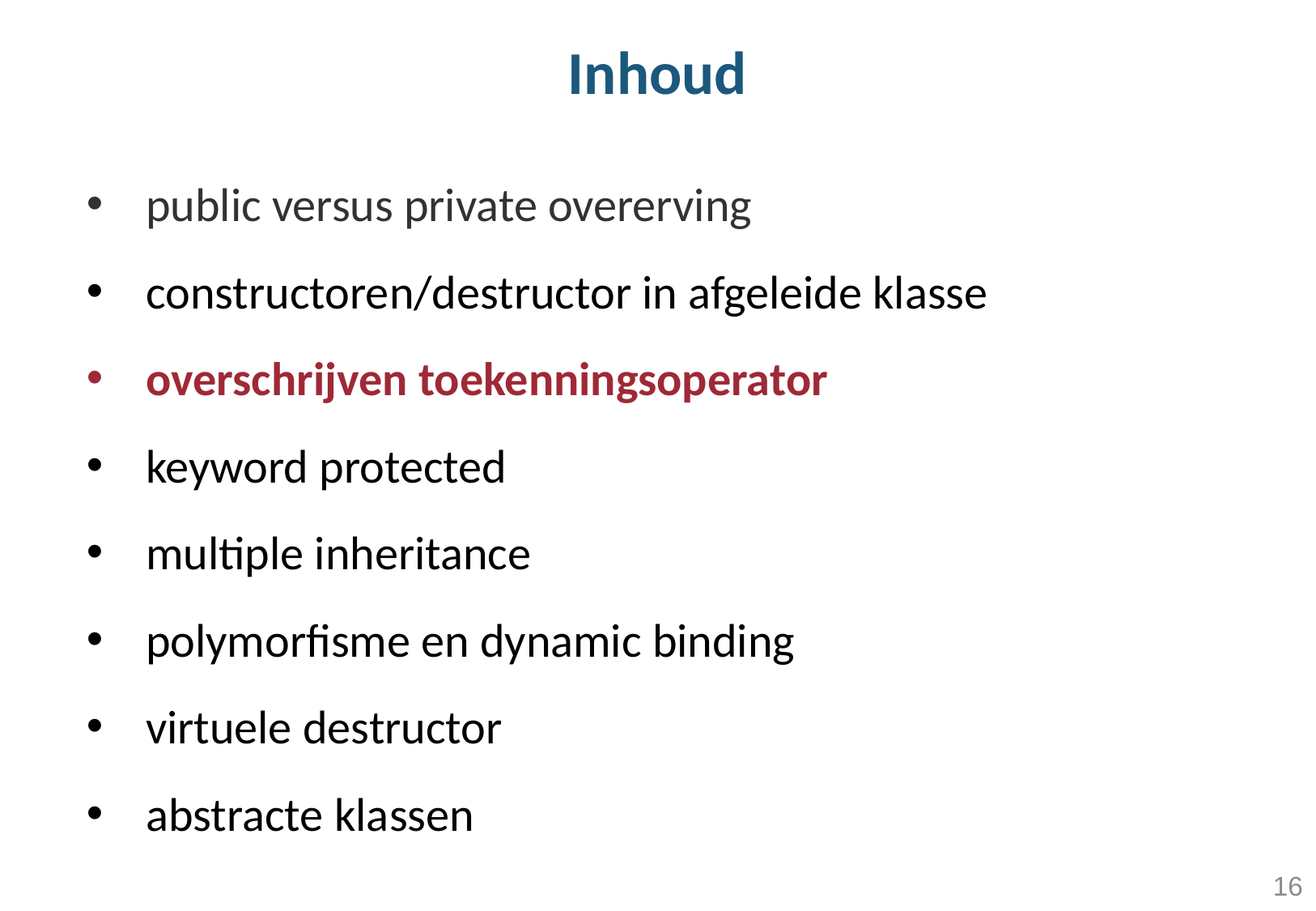

# Inhoud
public versus private overerving
constructoren/destructor in afgeleide klasse
overschrijven toekenningsoperator
keyword protected
multiple inheritance
polymorfisme en dynamic binding
virtuele destructor
abstracte klassen
16